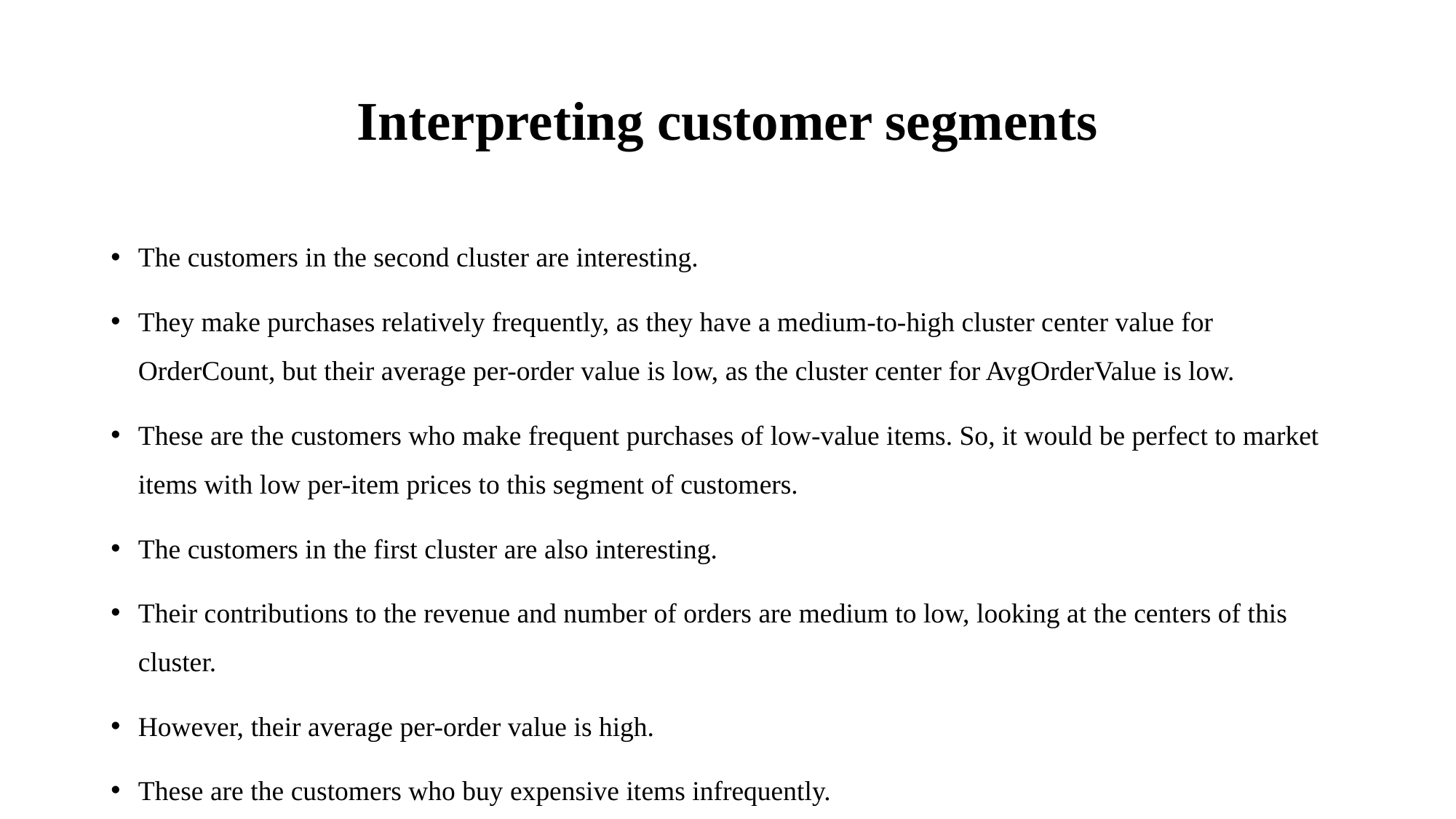

# Interpreting customer segments
The customers in the second cluster are interesting.
They make purchases relatively frequently, as they have a medium-to-high cluster center value for OrderCount, but their average per-order value is low, as the cluster center for AvgOrderValue is low.
These are the customers who make frequent purchases of low-value items. So, it would be perfect to market items with low per-item prices to this segment of customers.
The customers in the first cluster are also interesting.
Their contributions to the revenue and number of orders are medium to low, looking at the centers of this cluster.
However, their average per-order value is high.
These are the customers who buy expensive items infrequently.
Thus, it would be perfect to market expensive items to this segment of customers.
As you can see from this example, looking at the centers of clusters helps us understand different types and segments of customers and how to target them differently.
Lastly, we can also find out what the best-selling items are for each customer segment.